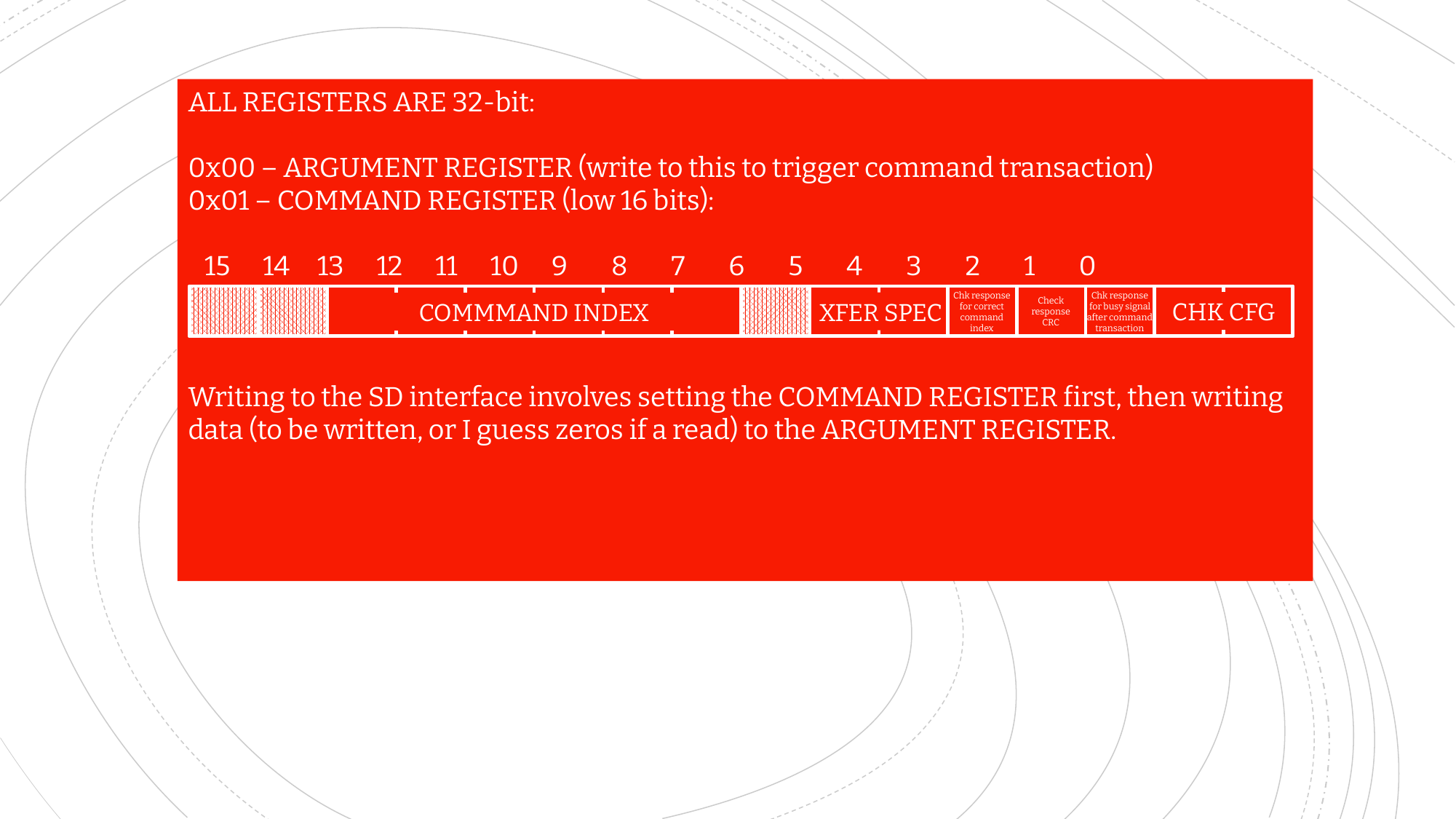

ALL REGISTERS ARE 32-bit:

0x00 – ARGUMENT REGISTER (write to this to trigger command transaction)
0x01 – COMMAND REGISTER (low 16 bits):

   15      14     13      12      11      10      9        8        7        6        5        4        3        2        1        0

Writing to the SD interface involves setting the COMMAND REGISTER first, then writing data (to be written, or I guess zeros if a read) to the ARGUMENT REGISTER.

Check
response
CRC
Chk response
for busy signal
after command
transaction
Chk response
for correct
command
index
CHK CFG
XFER SPEC
COMMMAND INDEX